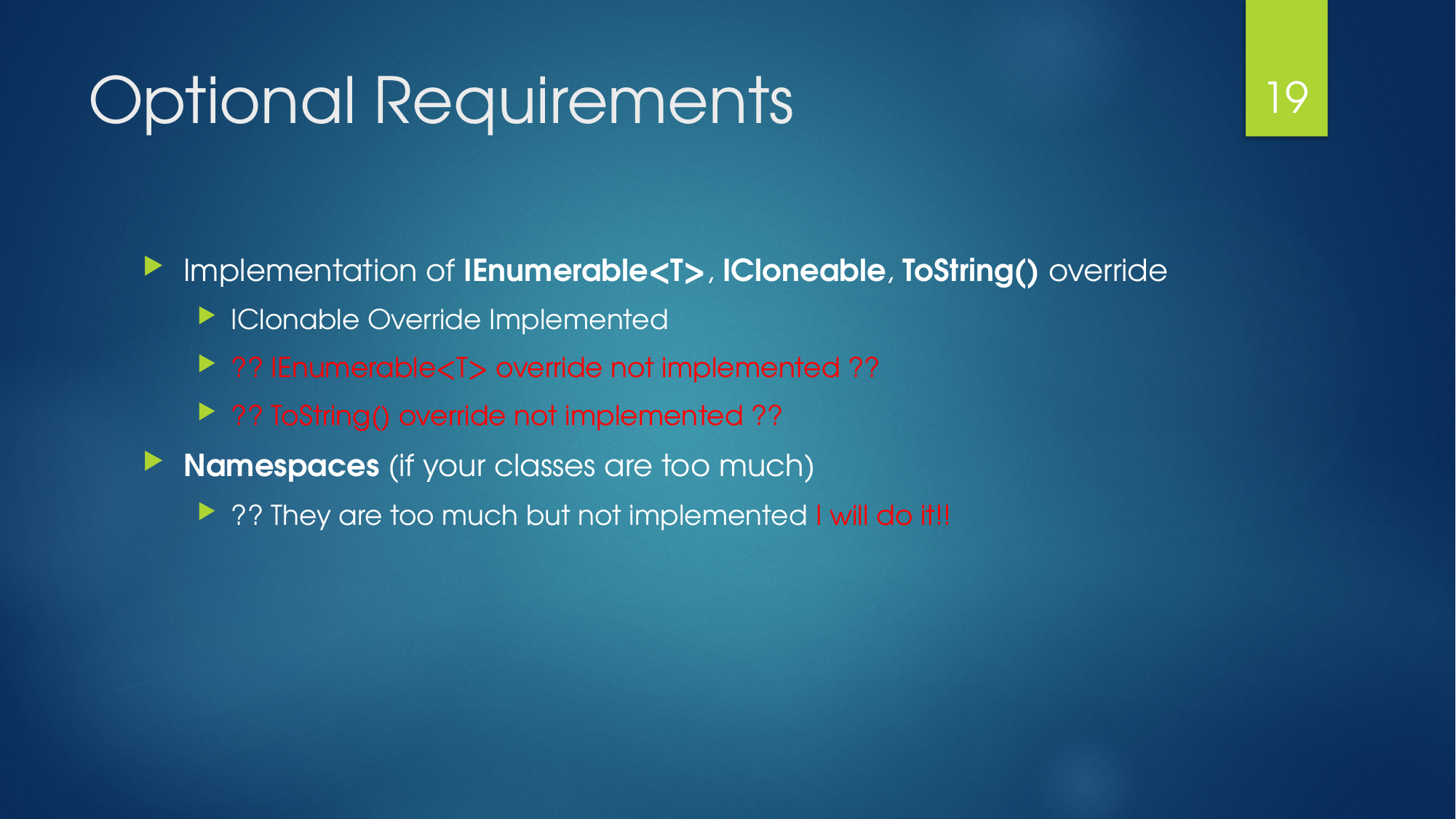

19
# Optional Requirements
Implementation of IEnumerable<T>, ICloneable, ToString() override
IClonable Override Implemented
?? IEnumerable<T> override not implemented ??
?? ToString() override not implemented ??
Namespaces (if your classes are too much)
?? They are too much but not implemented I will do it!!